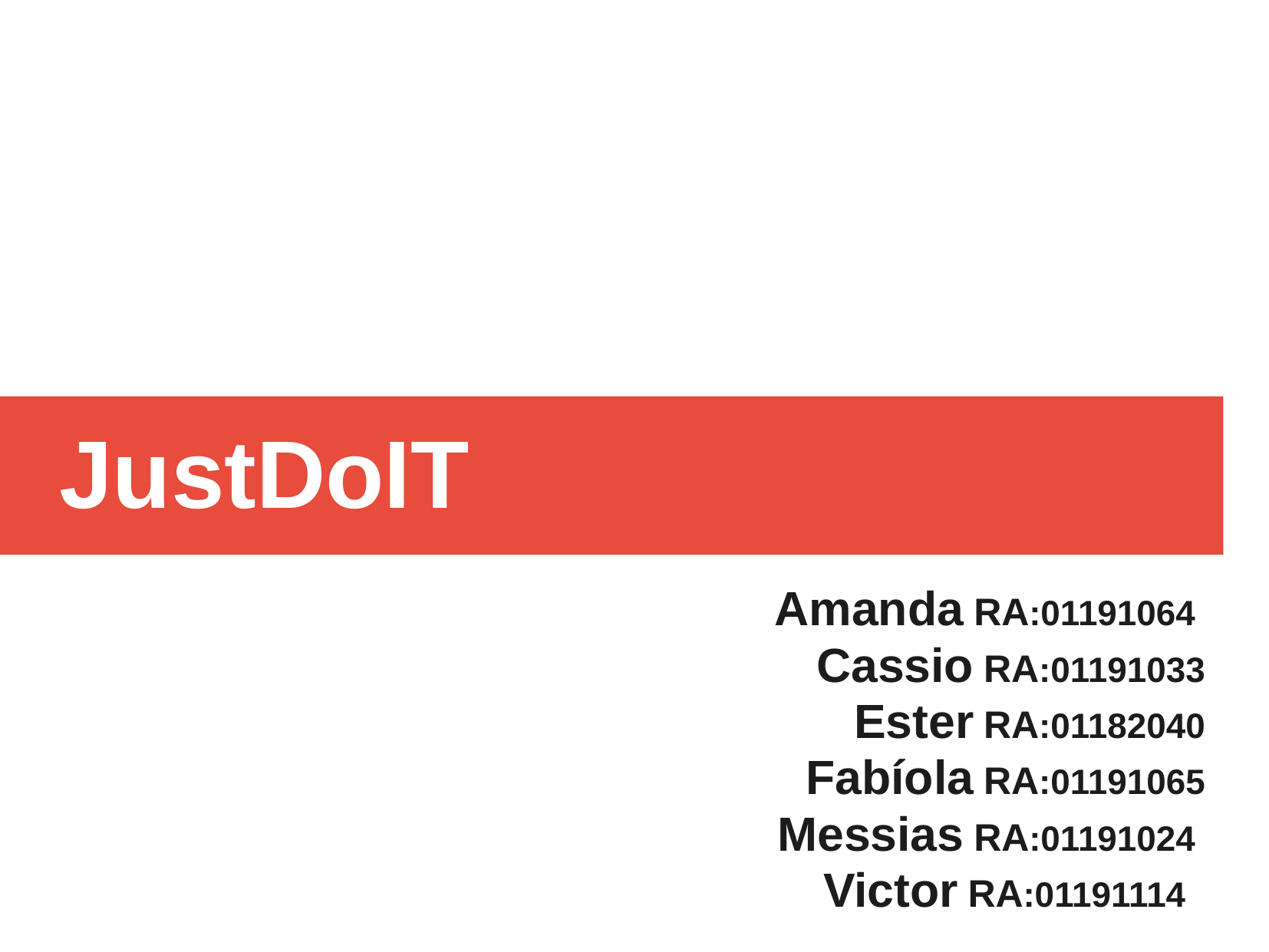

JustDoIT
Amanda RA:01191064
Cassio RA:01191033
Ester RA:01182040
Fabíola RA:01191065
Messias RA:01191024
Victor RA:01191114